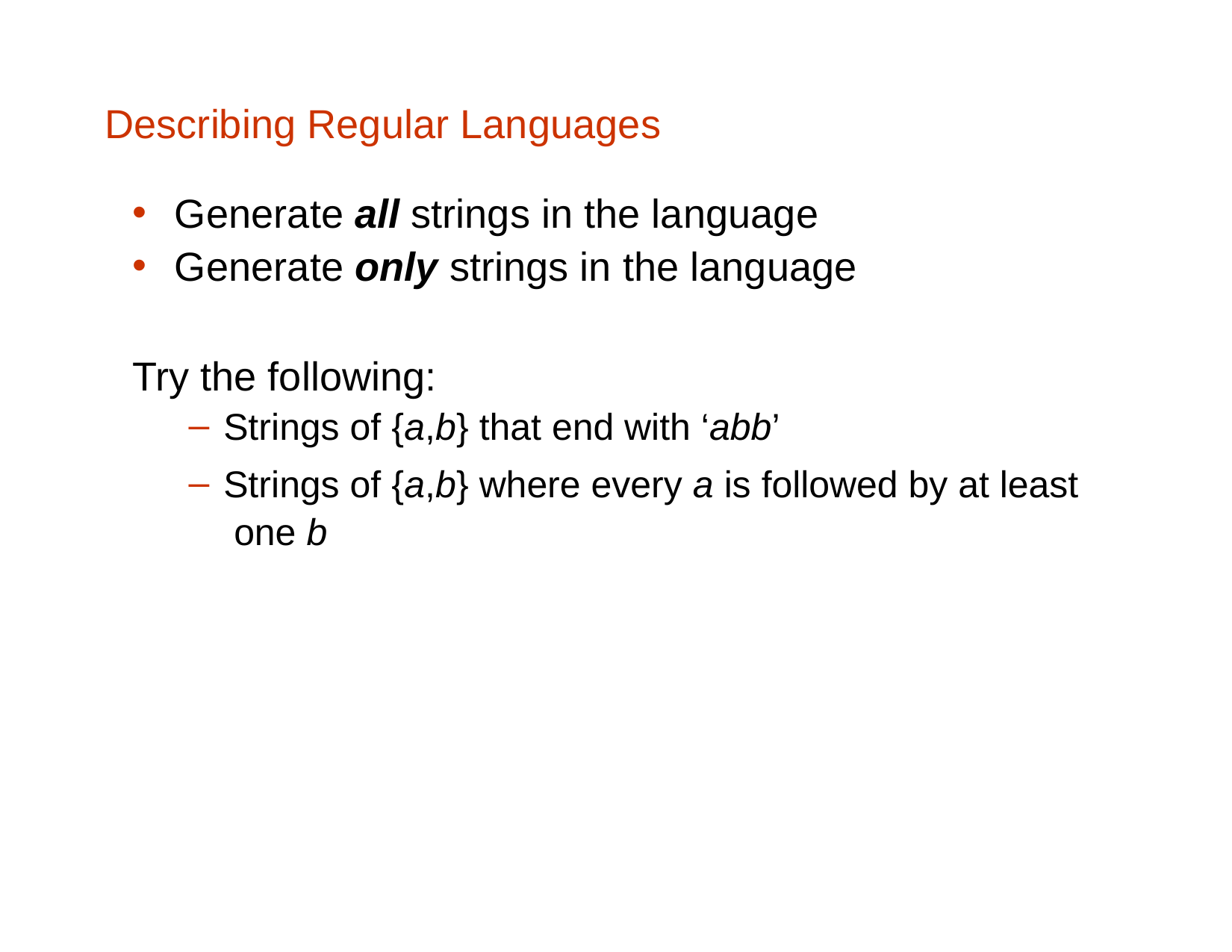

# Describing Regular Languages
Generate all strings in the language
Generate only strings in the language

Try the following:
Strings of {a,b} that end with ‘abb’
Strings of {a,b} where every a is followed by at least  one b